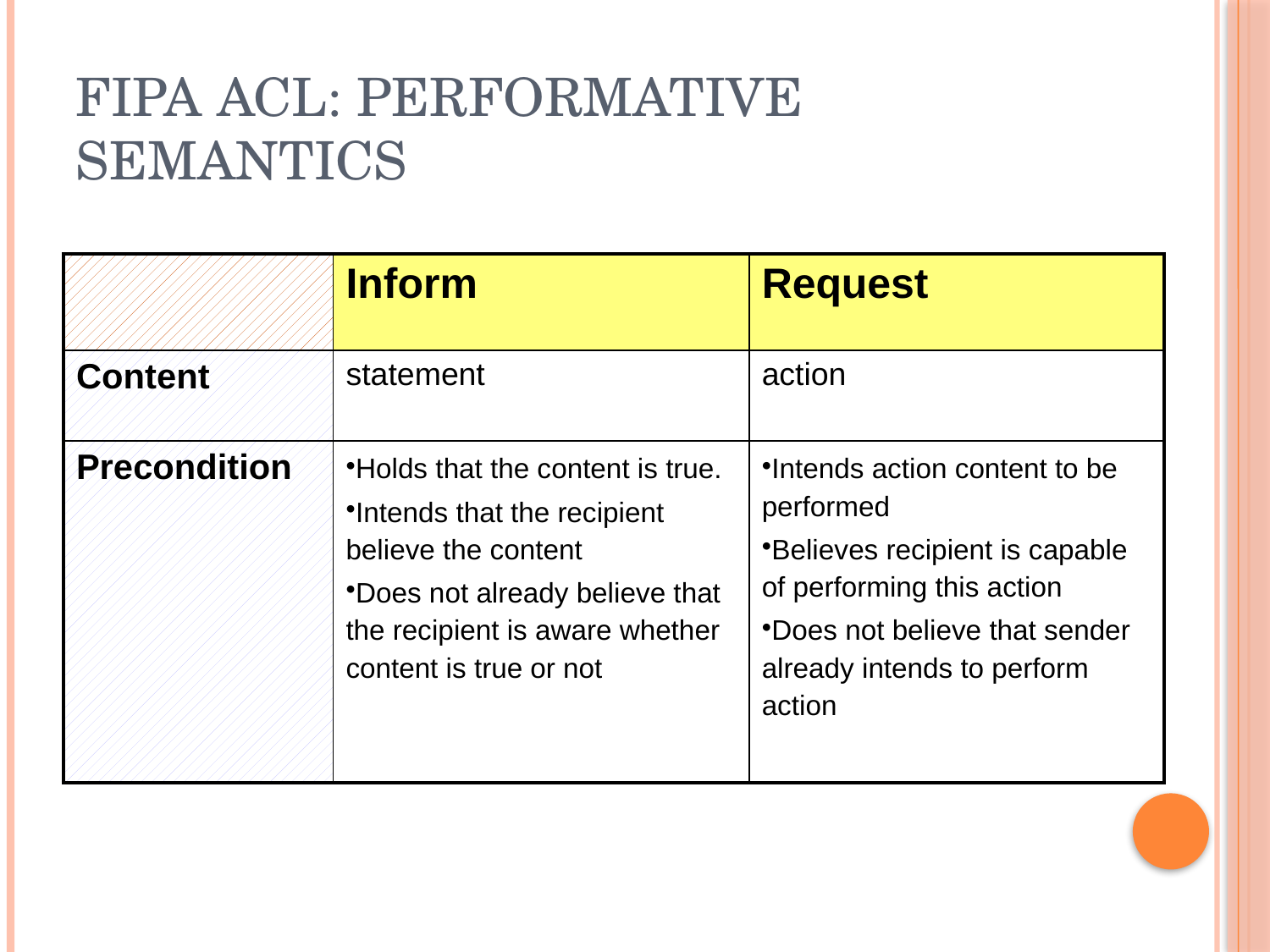

# FIPA ACL: Performative Semantics
|  | Inform | Request |
| --- | --- | --- |
| Content | statement | action |
| Precondition | Holds that the content is true. Intends that the recipient believe the content Does not already believe that the recipient is aware whether content is true or not | Intends action content to be performed Believes recipient is capable of performing this action Does not believe that sender already intends to perform action |